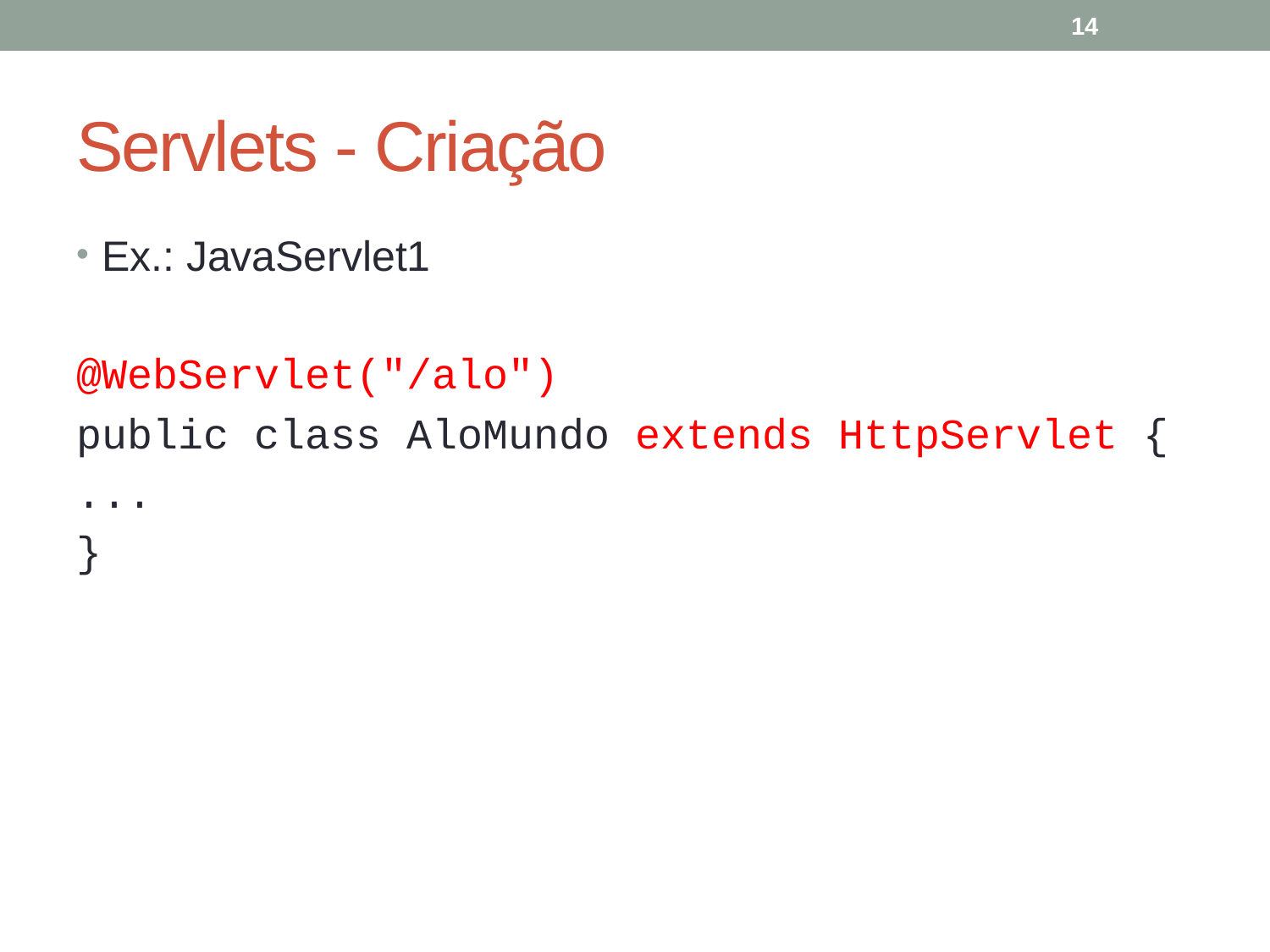

14
# Servlets - Criação
Ex.: JavaServlet1

@WebServlet("/alo")
public class AloMundo extends HttpServlet {
...
}